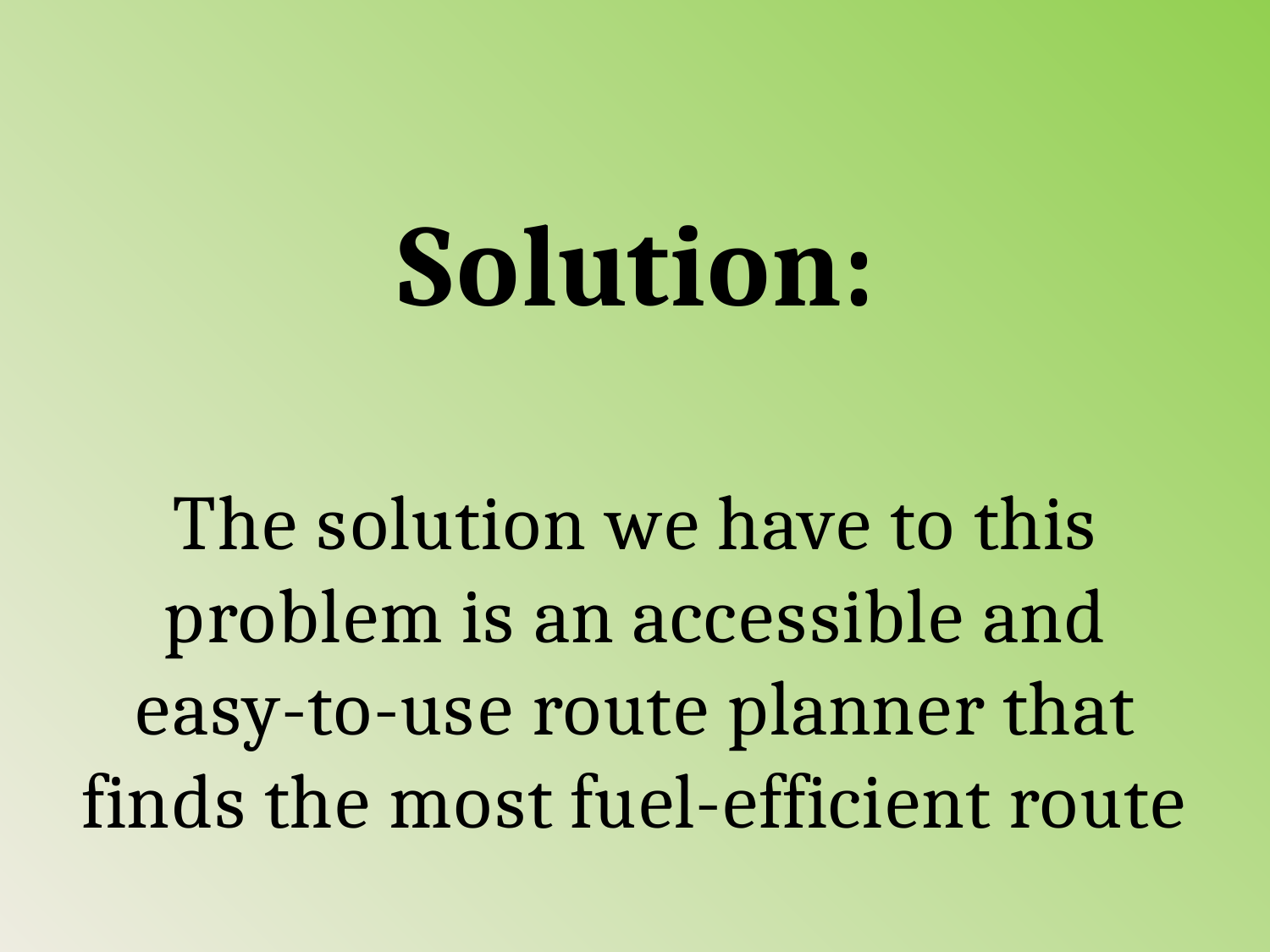

# Solution:
The solution we have to this problem is an accessible and easy-to-use route planner that finds the most fuel-efficient route